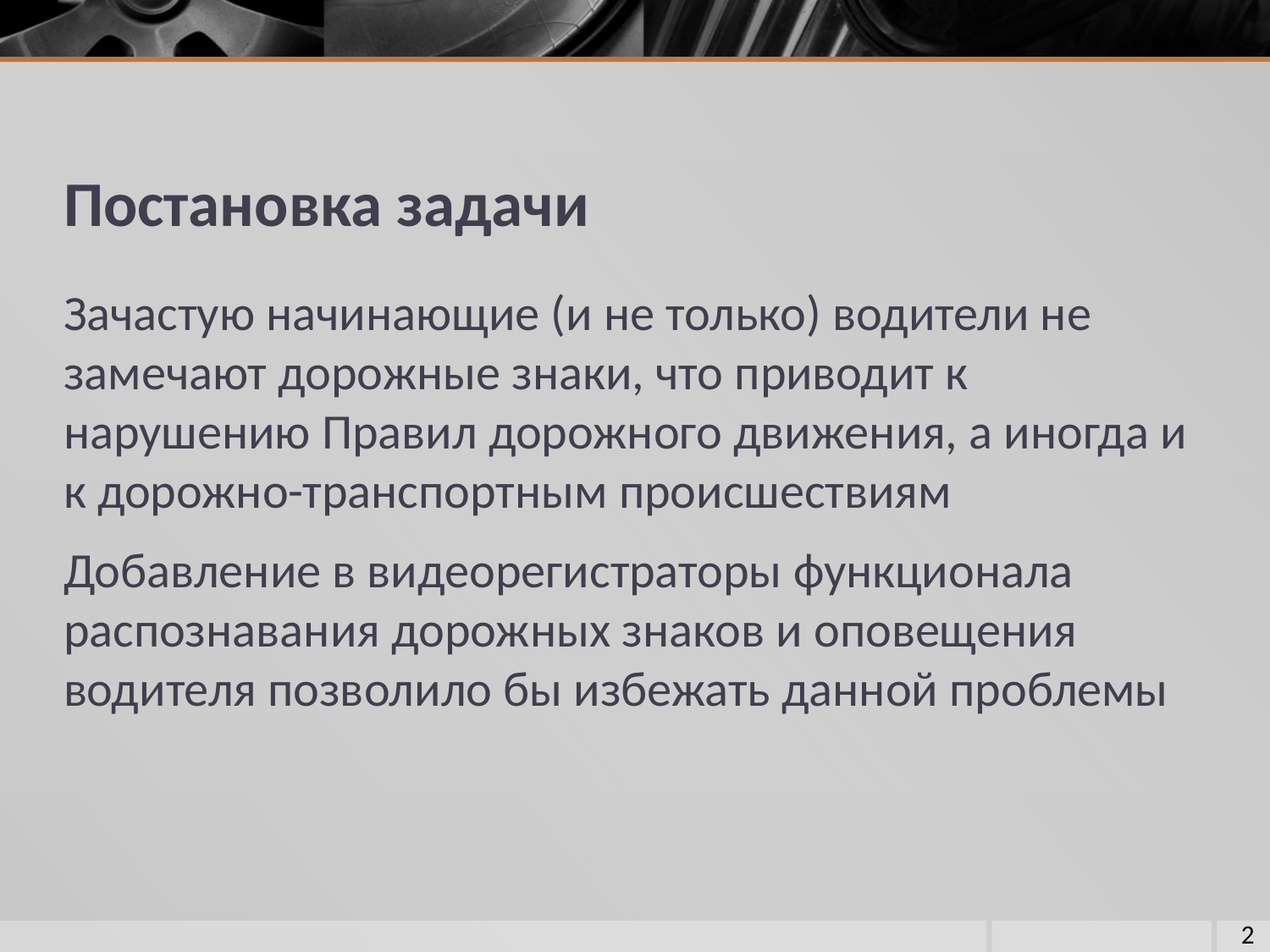

# Постановка задачи
Зачастую начинающие (и не только) водители не замечают дорожные знаки, что приводит к нарушению Правил дорожного движения, а иногда и к дорожно-транспортным происшествиям
Добавление в видеорегистраторы функционала распознавания дорожных знаков и оповещения водителя позволило бы избежать данной проблемы
2